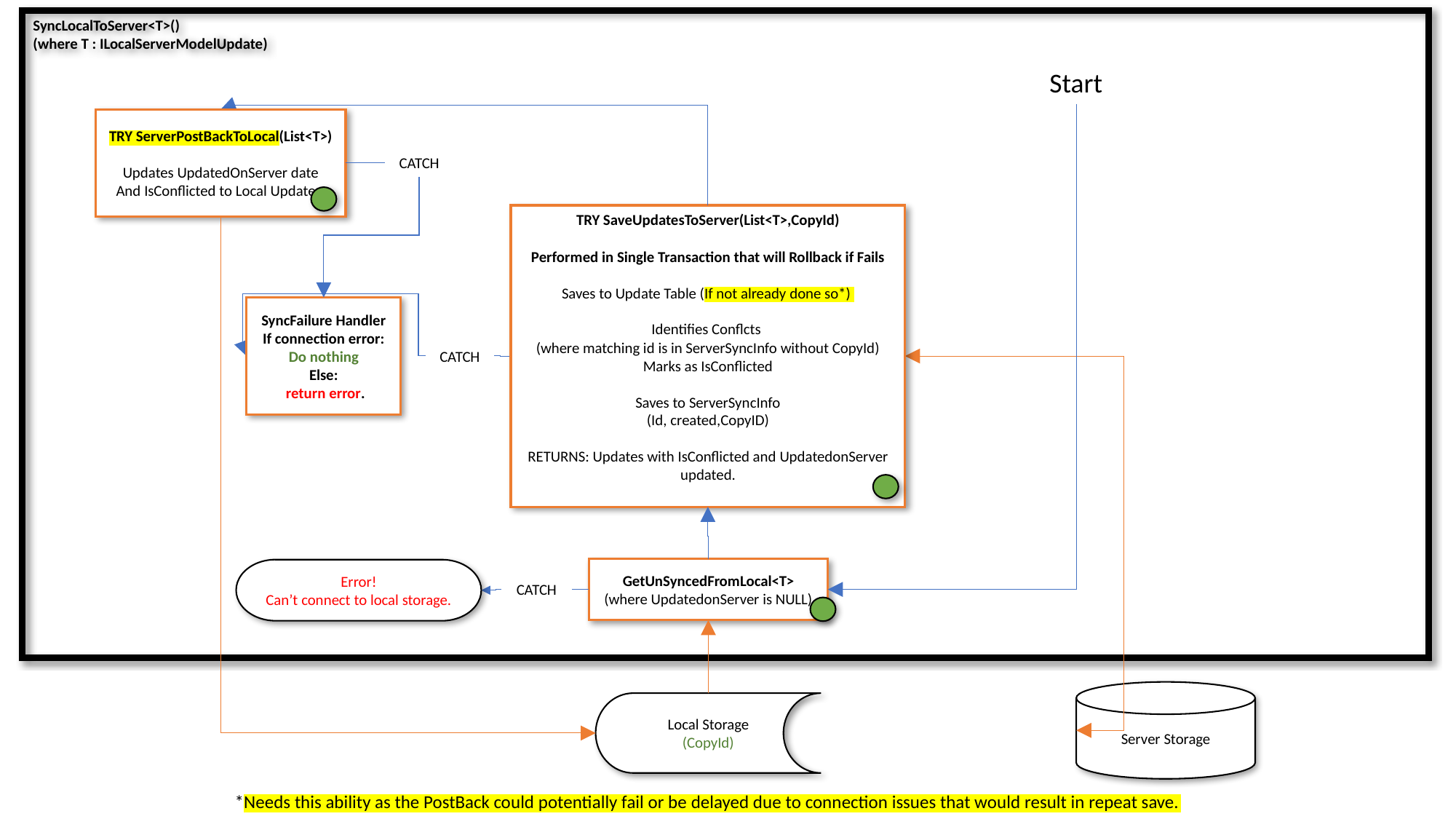

SyncLocalToServer<T>()
(where T : ILocalServerModelUpdate)
Start
TRY ServerPostBackToLocal(List<T>)

Updates UpdatedOnServer date
And IsConflicted to Local Updates.
CATCH

TRY SaveUpdatesToServer(List<T>,CopyId)

Performed in Single Transaction that will Rollback if Fails

Saves to Update Table (If not already done so*)

Identifies Conflcts
(where matching id is in ServerSyncInfo without CopyId)
Marks as IsConflicted

Saves to ServerSyncInfo
(Id, created,CopyID)

RETURNS: Updates with IsConflicted and UpdatedonServer updated.

SyncFailure Handler
If connection error:
Do nothing
Else:
 return error.
CATCH
Yes
NO

GetUnSyncedFromLocal<T>
(where UpdatedonServer is NULL)
Error!
Can’t connect to local storage.
CATCH

Server Storage
Local Storage
(CopyId)
*Needs this ability as the PostBack could potentially fail or be delayed due to connection issues that would result in repeat save.